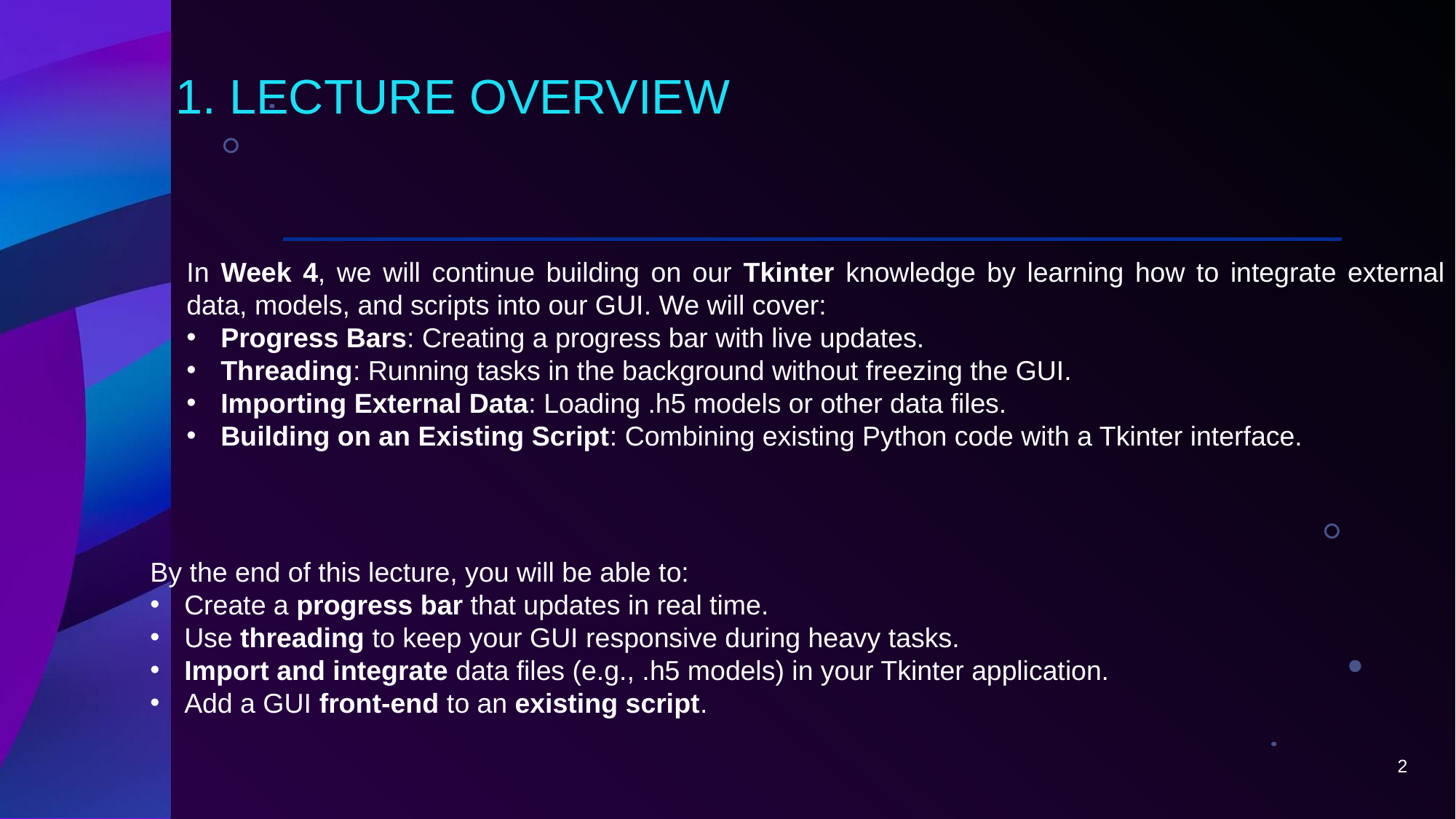

# 1. Lecture overview
In Week 4, we will continue building on our Tkinter knowledge by learning how to integrate external data, models, and scripts into our GUI. We will cover:
Progress Bars: Creating a progress bar with live updates.
Threading: Running tasks in the background without freezing the GUI.
Importing External Data: Loading .h5 models or other data files.
Building on an Existing Script: Combining existing Python code with a Tkinter interface.

By the end of this lecture, you will be able to:
Create a progress bar that updates in real time.
Use threading to keep your GUI responsive during heavy tasks.
Import and integrate data files (e.g., .h5 models) in your Tkinter application.
Add a GUI front-end to an existing script.

2